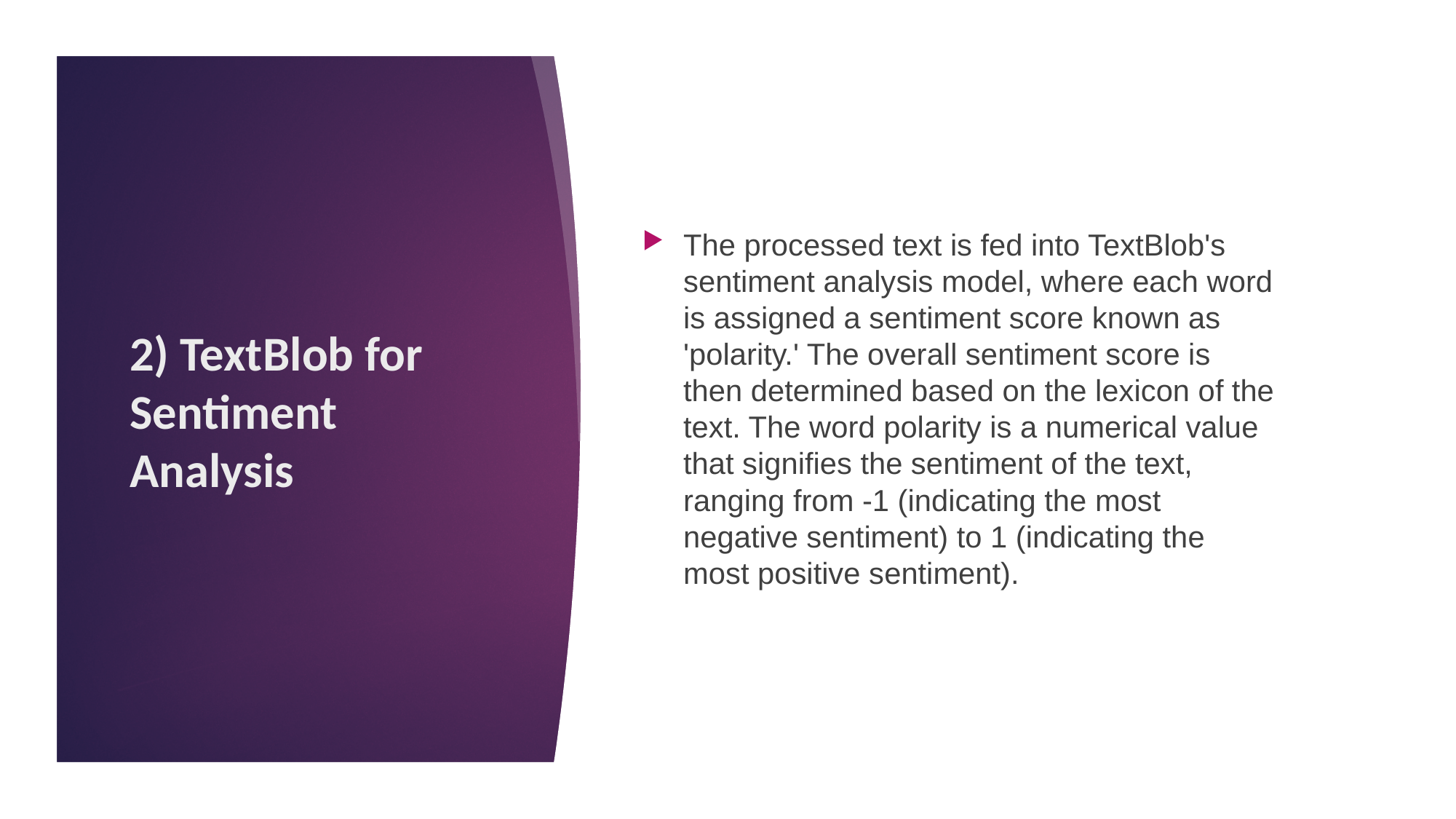

The processed text is fed into TextBlob's sentiment analysis model, where each word is assigned a sentiment score known as 'polarity.' The overall sentiment score is then determined based on the lexicon of the text. The word polarity is a numerical value that signifies the sentiment of the text, ranging from -1 (indicating the most negative sentiment) to 1 (indicating the most positive sentiment).
# 2) TextBlob for Sentiment Analysis